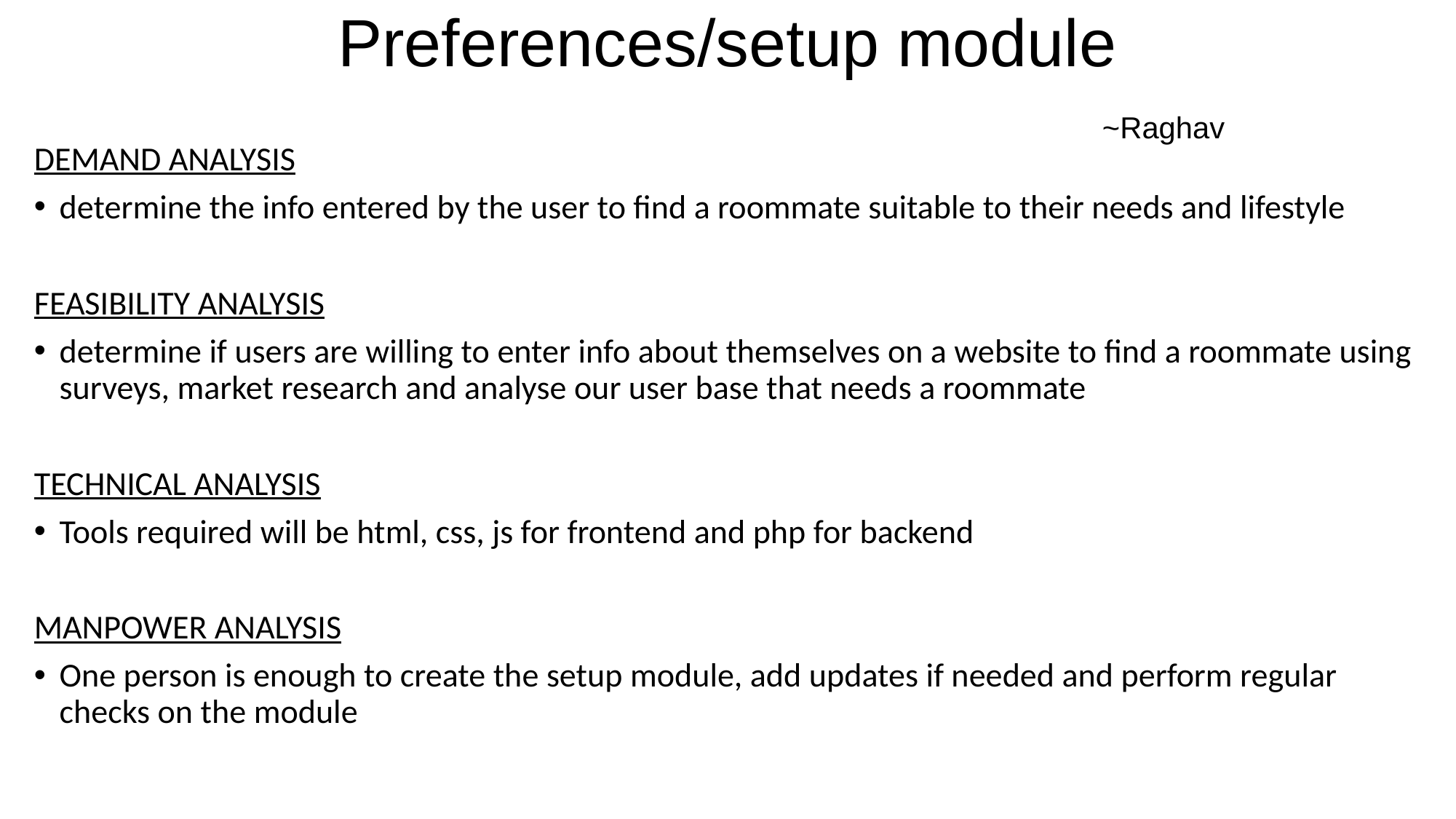

# Preferences/setup module                                                ~Raghav
DEMAND ANALYSIS
determine the info entered by the user to find a roommate suitable to their needs and lifestyle

FEASIBILITY ANALYSIS
determine if users are willing to enter info about themselves on a website to find a roommate using surveys, market research and analyse our user base that needs a roommate

TECHNICAL ANALYSIS
Tools required will be html, css, js for frontend and php for backend

MANPOWER ANALYSIS
One person is enough to create the setup module, add updates if needed and perform regular checks on the module